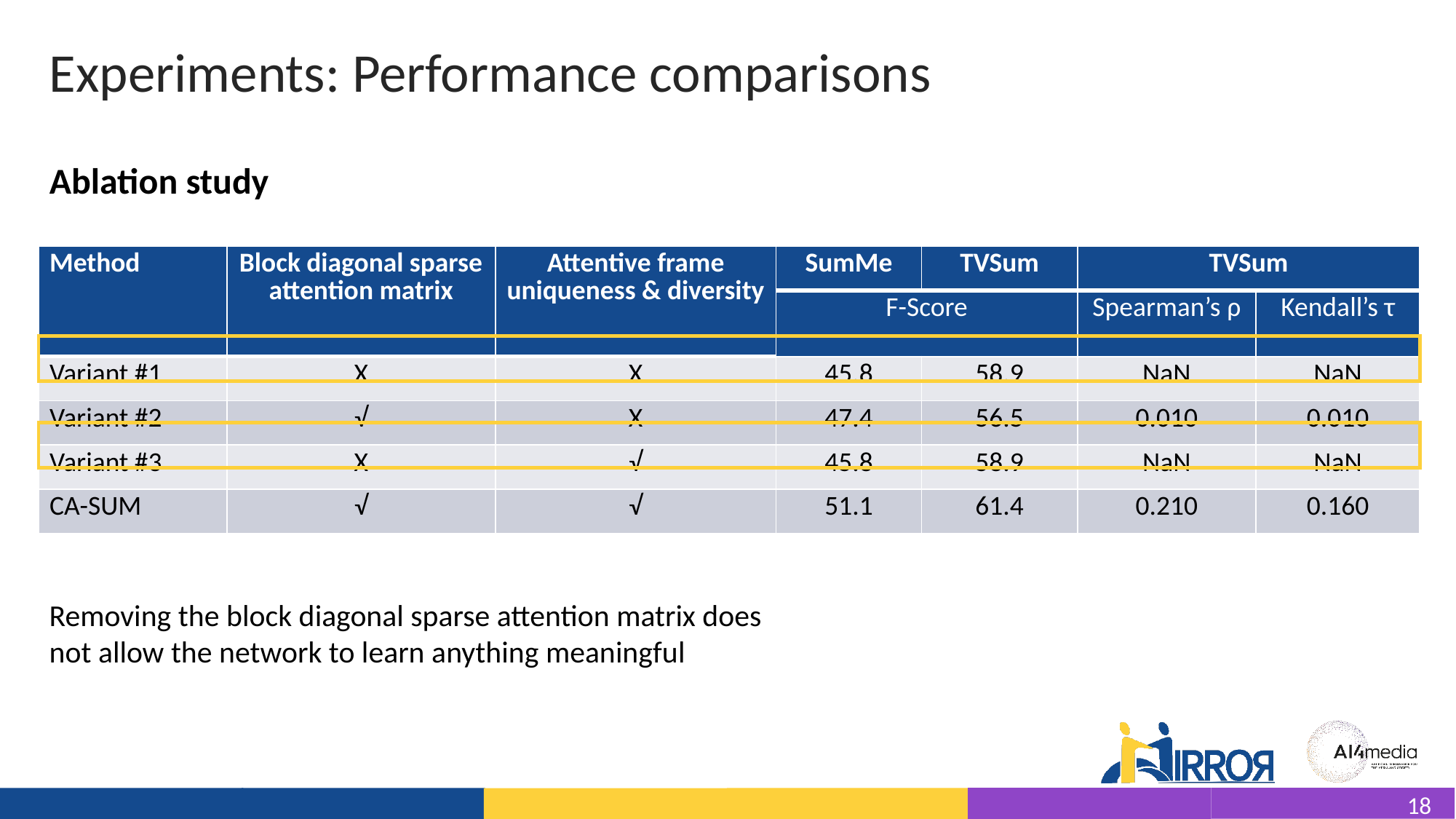

Experiments: Performance comparisons
Ablation study

| Method | Block diagonal sparse attention matrix | Attentive frame uniqueness & diversity | SumMe | TVSum | TVSum |  |
| --- | --- | --- | --- | --- | --- | --- |
|  |  |  | F-Score |  | Spearman’s ρ | Kendall’s τ |
| Variant #1 | X | X | 45.8 | 58.9 | NaN | NaN |
| Variant #2 | √ | X | 47.4 | 56.5 | 0.010 | 0.010 |
| Variant #3 | X | √ | 45.8 | 58.9 | NaN | NaN |
| CA-SUM | √ | √ | 51.1 | 61.4 | 0.210 | 0.160 |

Removing the block diagonal sparse attention matrix does not allow the network to learn anything meaningful
18